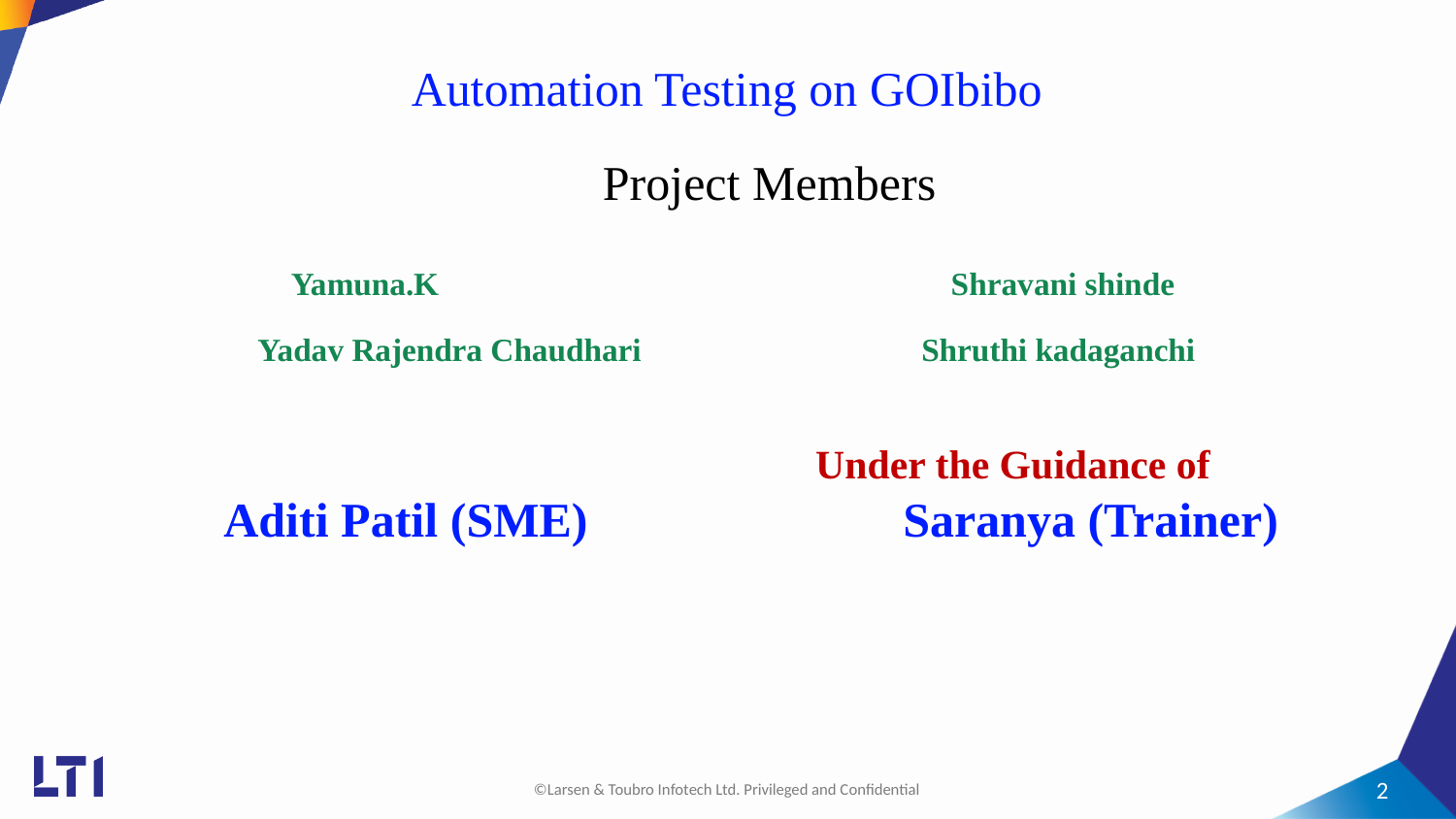

Automation Testing on GOIbibo
       Project Members
 Yamuna.K                                                                Shravani shinde
Yadav Rajendra Chaudhari                                   Shruthi kadaganchi

                                  		Under the Guidance of
    Aditi Patil (SME)                  	Saranya (Trainer)